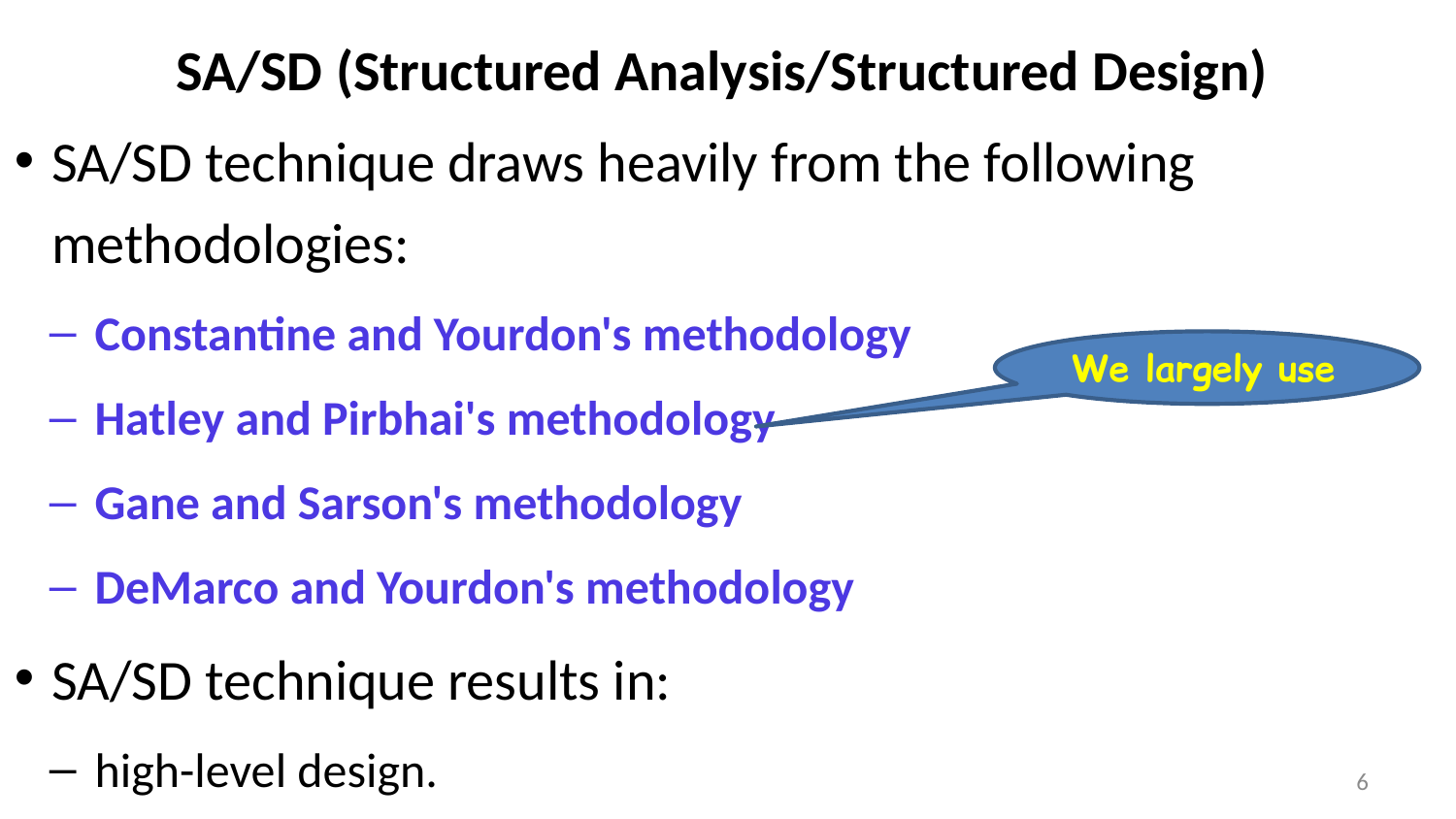

# SA/SD (Structured Analysis/Structured Design)
SA/SD technique draws heavily from the following methodologies:
Constantine and Yourdon's methodology
Hatley and Pirbhai's methodology
Gane and Sarson's methodology
DeMarco and Yourdon's methodology
SA/SD technique results in:
high-level design.
We largely use
6